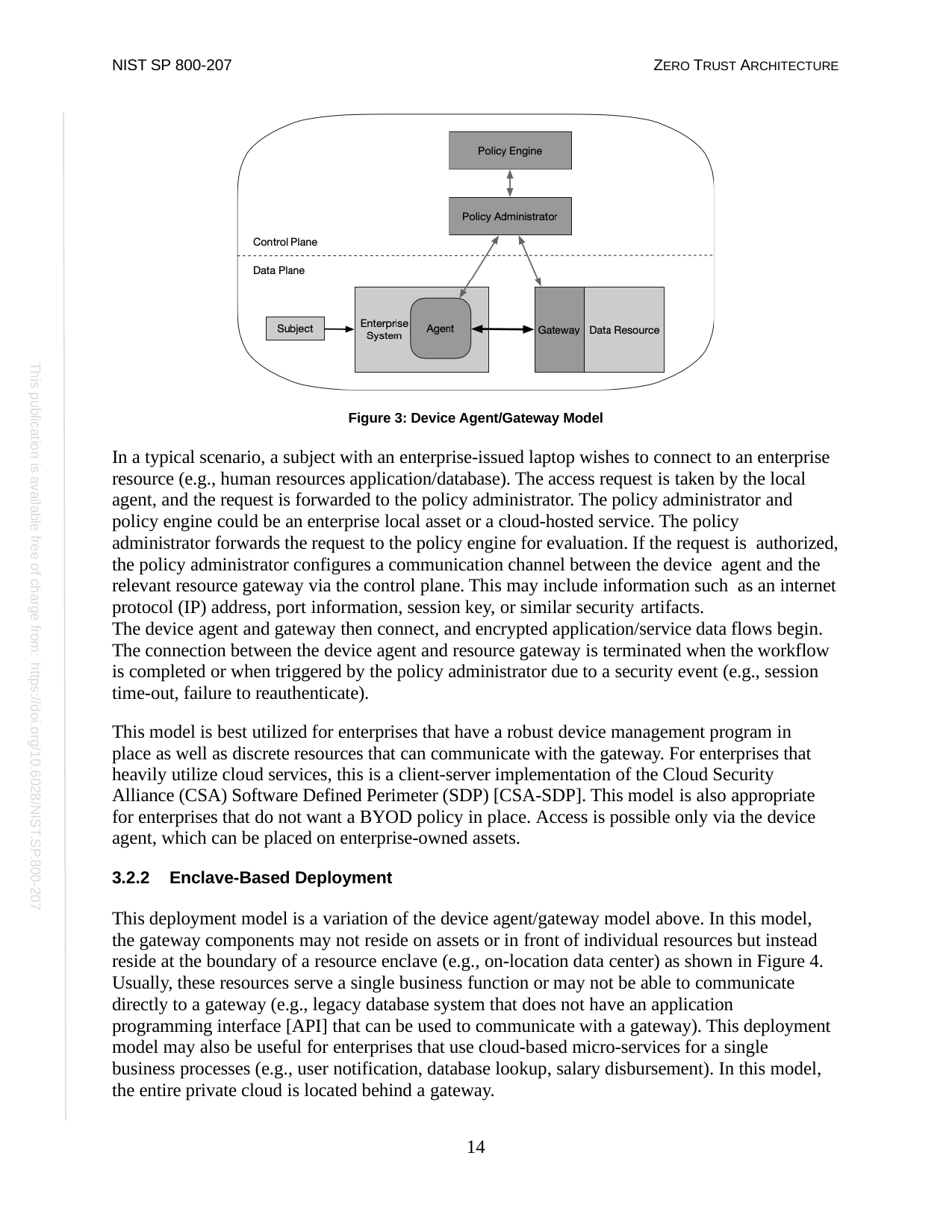

NIST SP 800-207
ZERO TRUST ARCHITECTURE

This publication is available free of charge from: https://doi.org/10.6028/NIST.SP.800-207
Figure 3: Device Agent/Gateway Model

In a typical scenario, a subject with an enterprise-issued laptop wishes to connect to an enterprise  resource (e.g., human resources application/database). The access request is taken by the local  agent, and the request is forwarded to the policy administrator. The policy administrator and  policy engine could be an enterprise local asset or a cloud-hosted service. The policy  administrator forwards the request to the policy engine for evaluation. If the request is  authorized, the policy administrator configures a communication channel between the device  agent and the relevant resource gateway via the control plane. This may include information such  as an internet protocol (IP) address, port information, session key, or similar security artifacts.
The device agent and gateway then connect, and encrypted application/service data flows begin.  The connection between the device agent and resource gateway is terminated when the workflow  is completed or when triggered by the policy administrator due to a security event (e.g., session  time-out, failure to reauthenticate).
This model is best utilized for enterprises that have a robust device management program in  place as well as discrete resources that can communicate with the gateway. For enterprises that  heavily utilize cloud services, this is a client-server implementation of the Cloud Security  Alliance (CSA) Software Defined Perimeter (SDP) [CSA-SDP]. This model is also appropriate  for enterprises that do not want a BYOD policy in place. Access is possible only via the device  agent, which can be placed on enterprise-owned assets.
3.2.2	Enclave-Based Deployment

This deployment model is a variation of the device agent/gateway model above. In this model,  the gateway components may not reside on assets or in front of individual resources but instead  reside at the boundary of a resource enclave (e.g., on-location data center) as shown in Figure 4.  Usually, these resources serve a single business function or may not be able to communicate  directly to a gateway (e.g., legacy database system that does not have an application  programming interface [API] that can be used to communicate with a gateway). This deployment  model may also be useful for enterprises that use cloud-based micro-services for a single  business processes (e.g., user notification, database lookup, salary disbursement). In this model,  the entire private cloud is located behind a gateway.
14